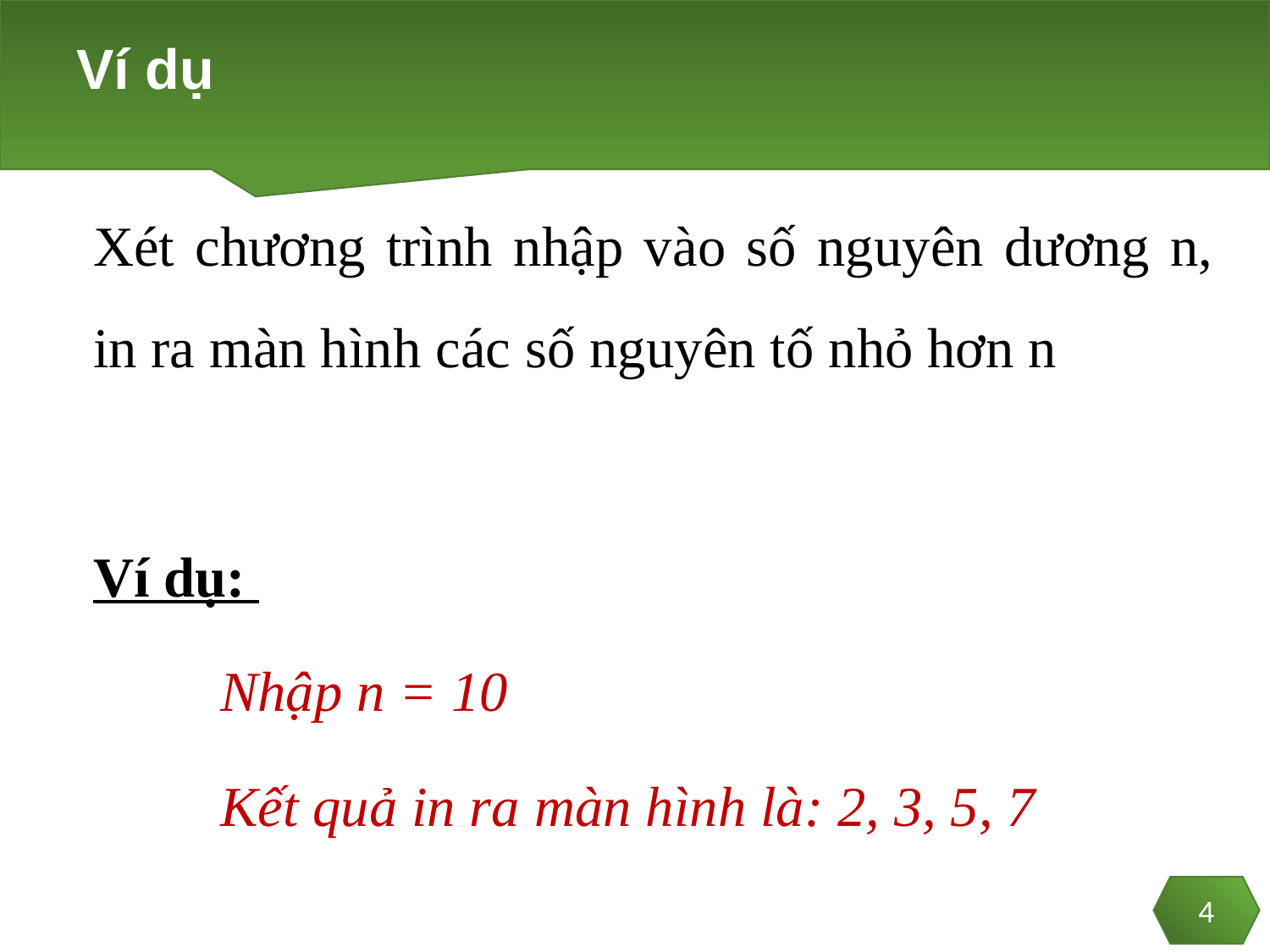

# Ví dụ
Xét chương trình nhập vào số nguyên dương n, in ra màn hình các số nguyên tố nhỏ hơn n

Ví dụ:
	Nhập n = 10
	Kết quả in ra màn hình là: 2, 3, 5, 7